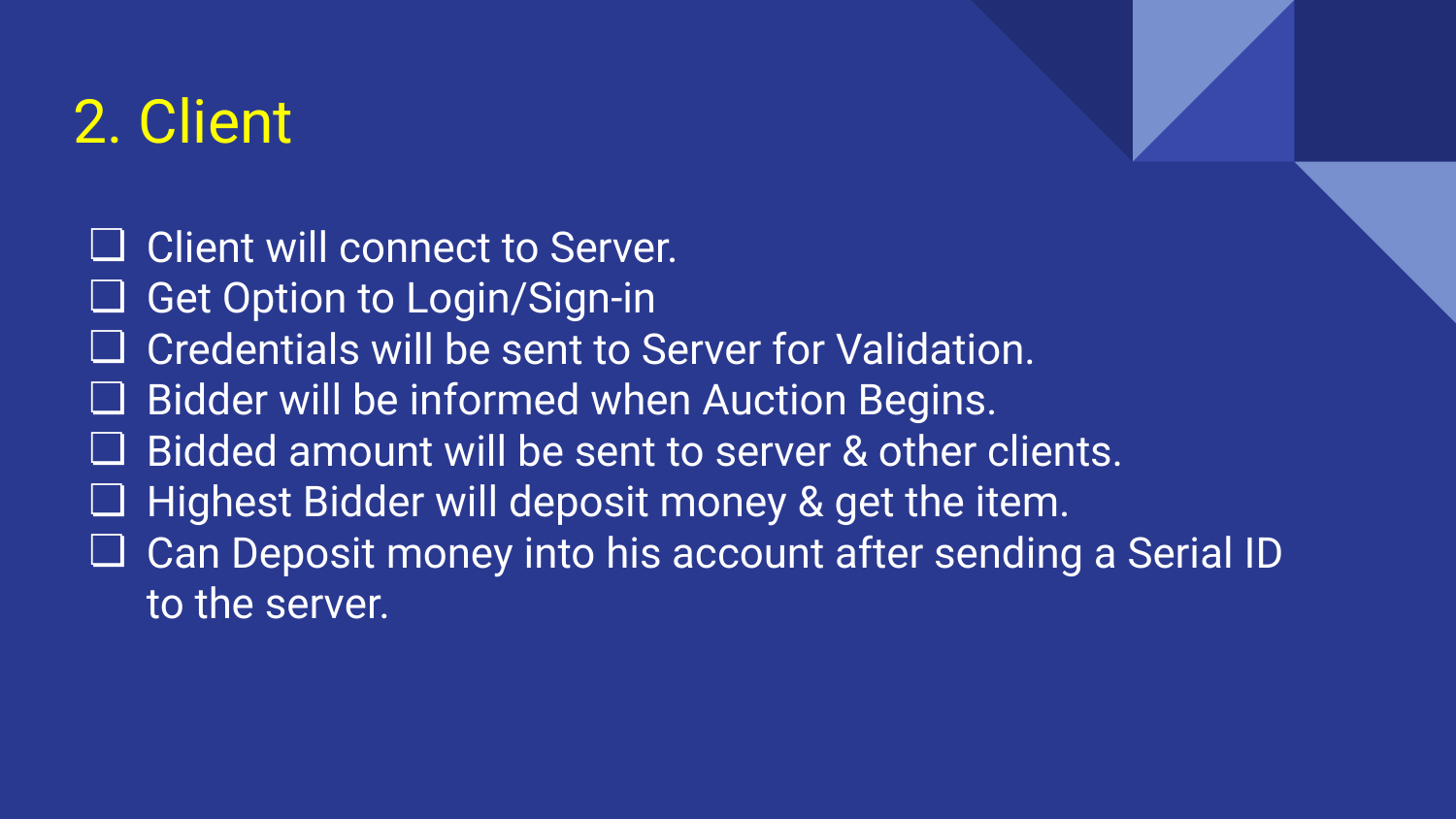

# 2. Client
Client will connect to Server.
Get Option to Login/Sign-in
Credentials will be sent to Server for Validation.
Bidder will be informed when Auction Begins.
Bidded amount will be sent to server & other clients.
Highest Bidder will deposit money & get the item.
Can Deposit money into his account after sending a Serial ID to the server.